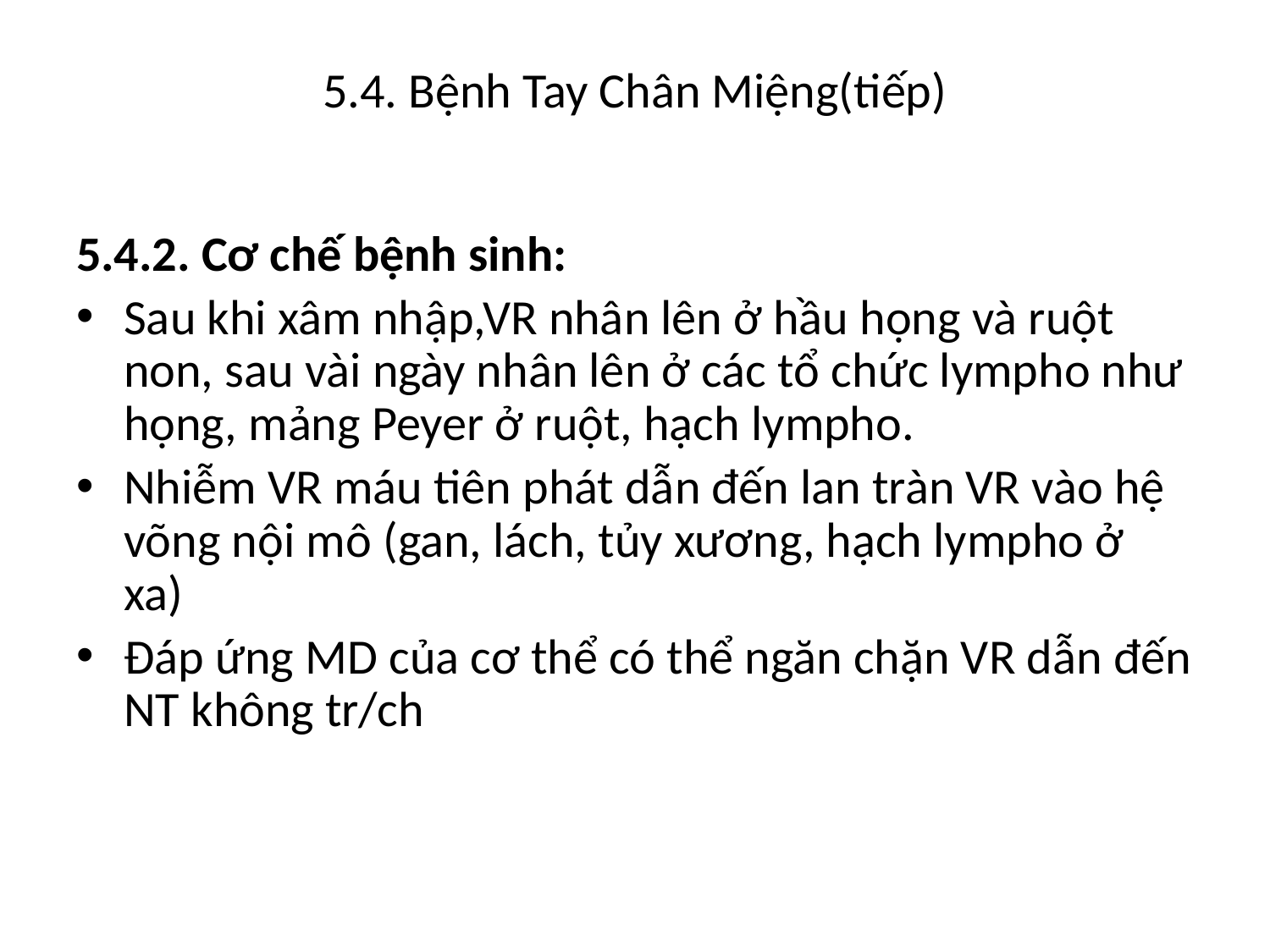

# 5.4. Bệnh Tay Chân Miệng(tiếp)
5.4.2. Cơ chế bệnh sinh:
Sau khi xâm nhập,VR nhân lên ở hầu họng và ruột non, sau vài ngày nhân lên ở các tổ chức lympho như họng, mảng Peyer ở ruột, hạch lympho.
Nhiễm VR máu tiên phát dẫn đến lan tràn VR vào hệ võng nội mô (gan, lách, tủy xương, hạch lympho ở xa)
Đáp ứng MD của cơ thể có thể ngăn chặn VR dẫn đến NT không tr/ch